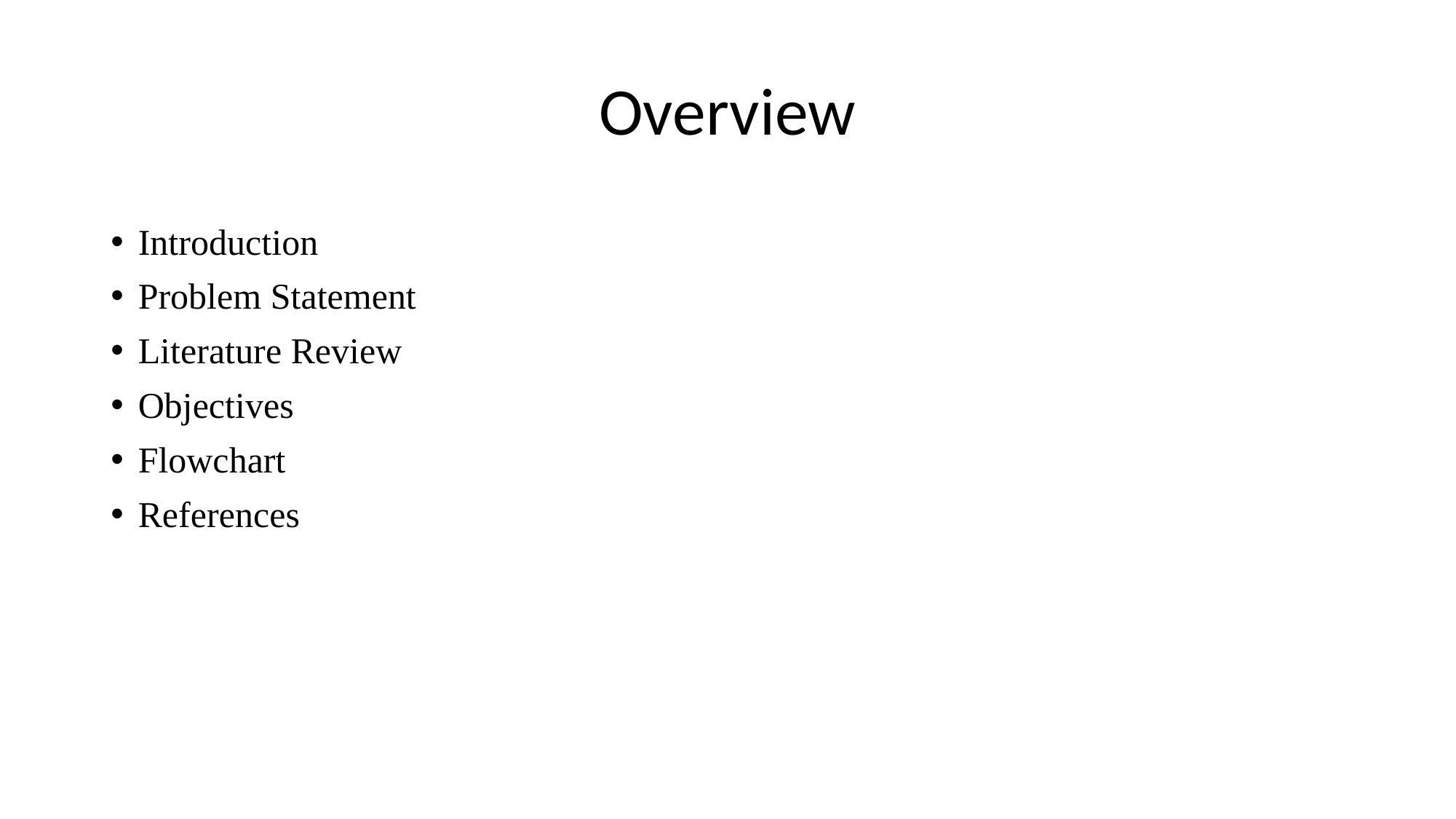

# Overview
Introduction
Problem Statement
Literature Review
Objectives
Flowchart
References